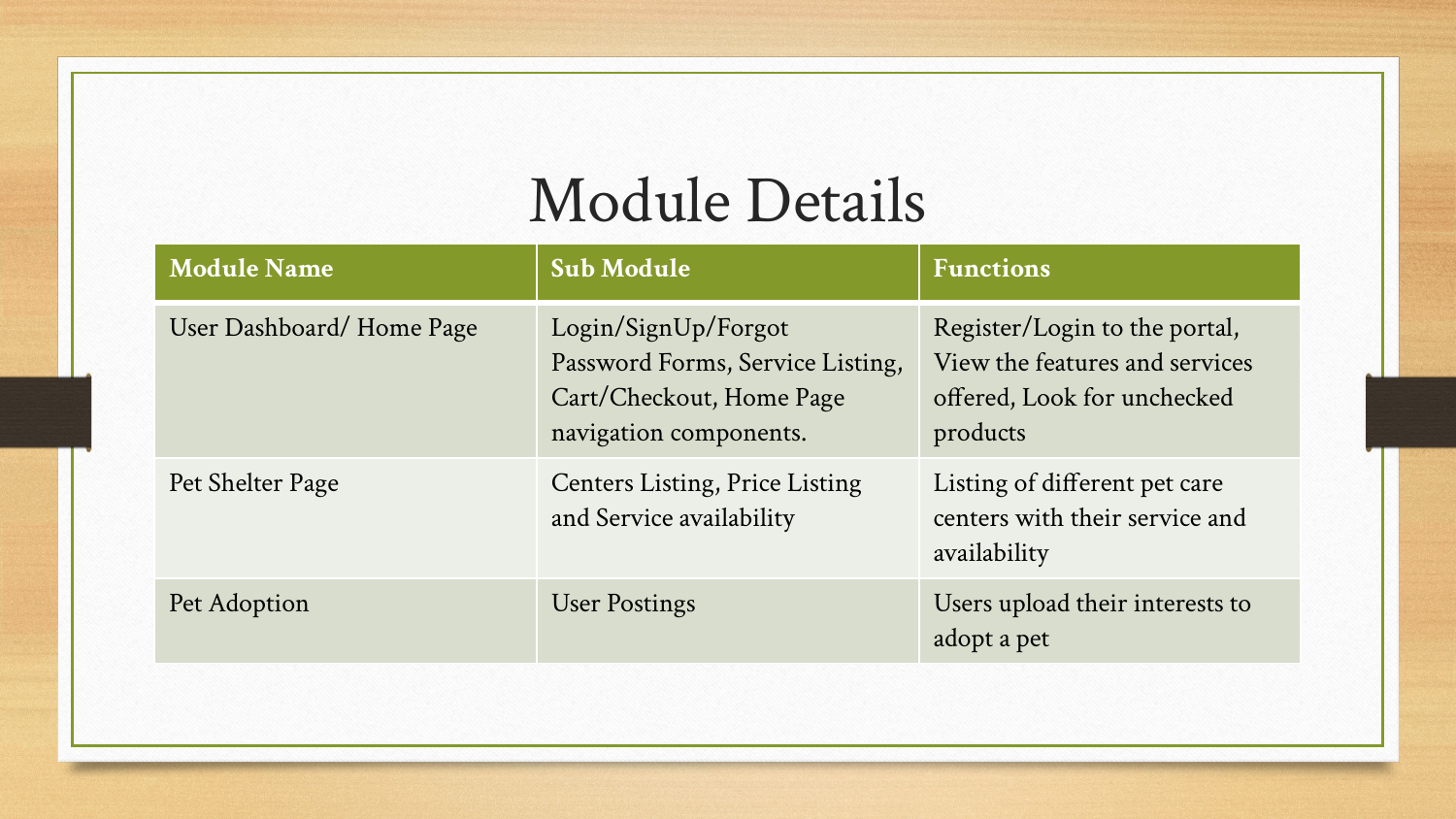

# Module Details
| Module Name | Sub Module | Functions |
| --- | --- | --- |
| User Dashboard/ Home Page | Login/SignUp/Forgot Password Forms, Service Listing, Cart/Checkout, Home Page navigation components. | Register/Login to the portal, View the features and services offered, Look for unchecked products |
| Pet Shelter Page | Centers Listing, Price Listing and Service availability | Listing of different pet care centers with their service and availability |
| Pet Adoption | User Postings | Users upload their interests to adopt a pet |